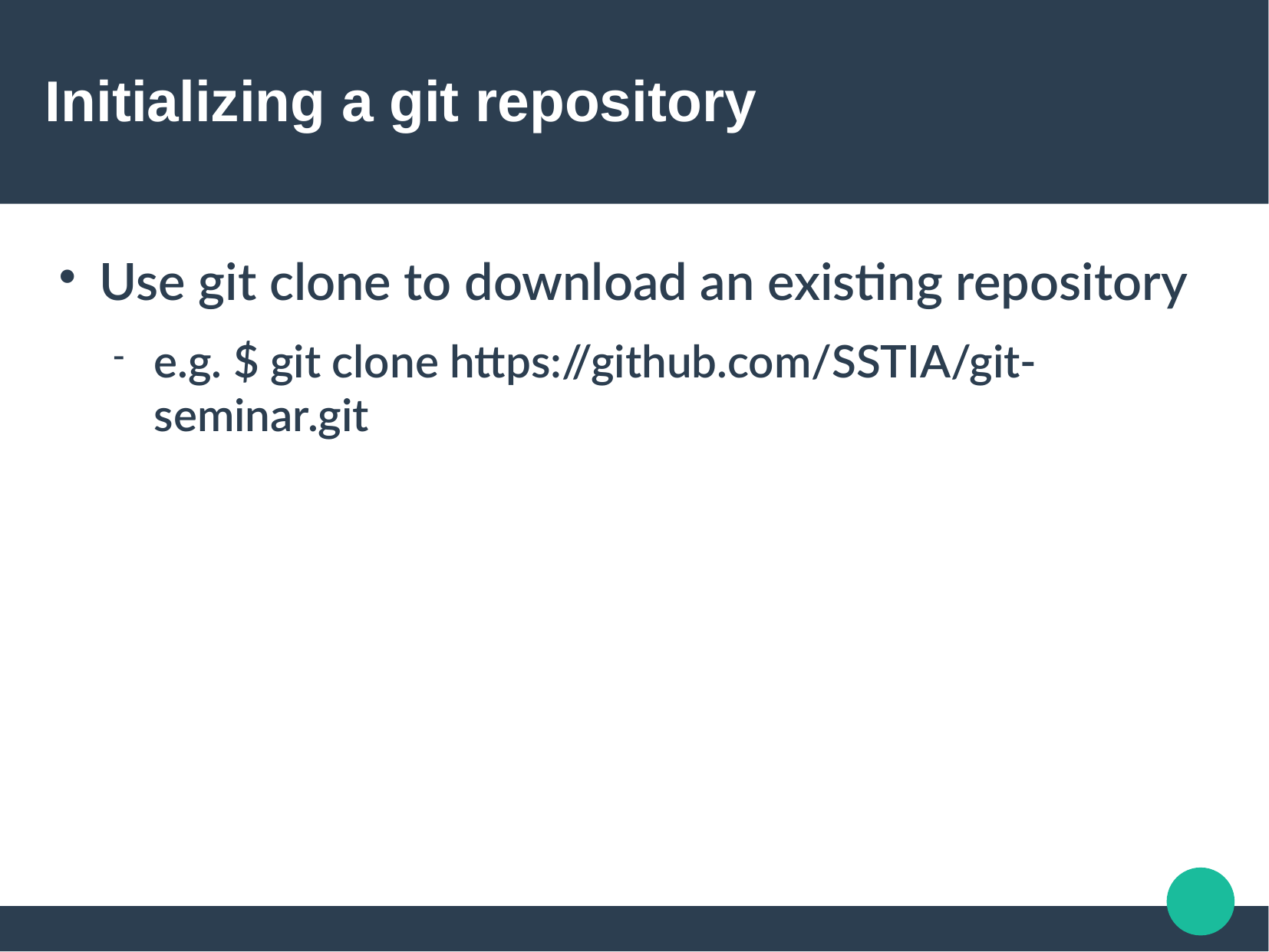

Initializing a git repository
Use git clone to download an existing repository
e.g. $ git clone https://github.com/SSTIA/git-seminar.git